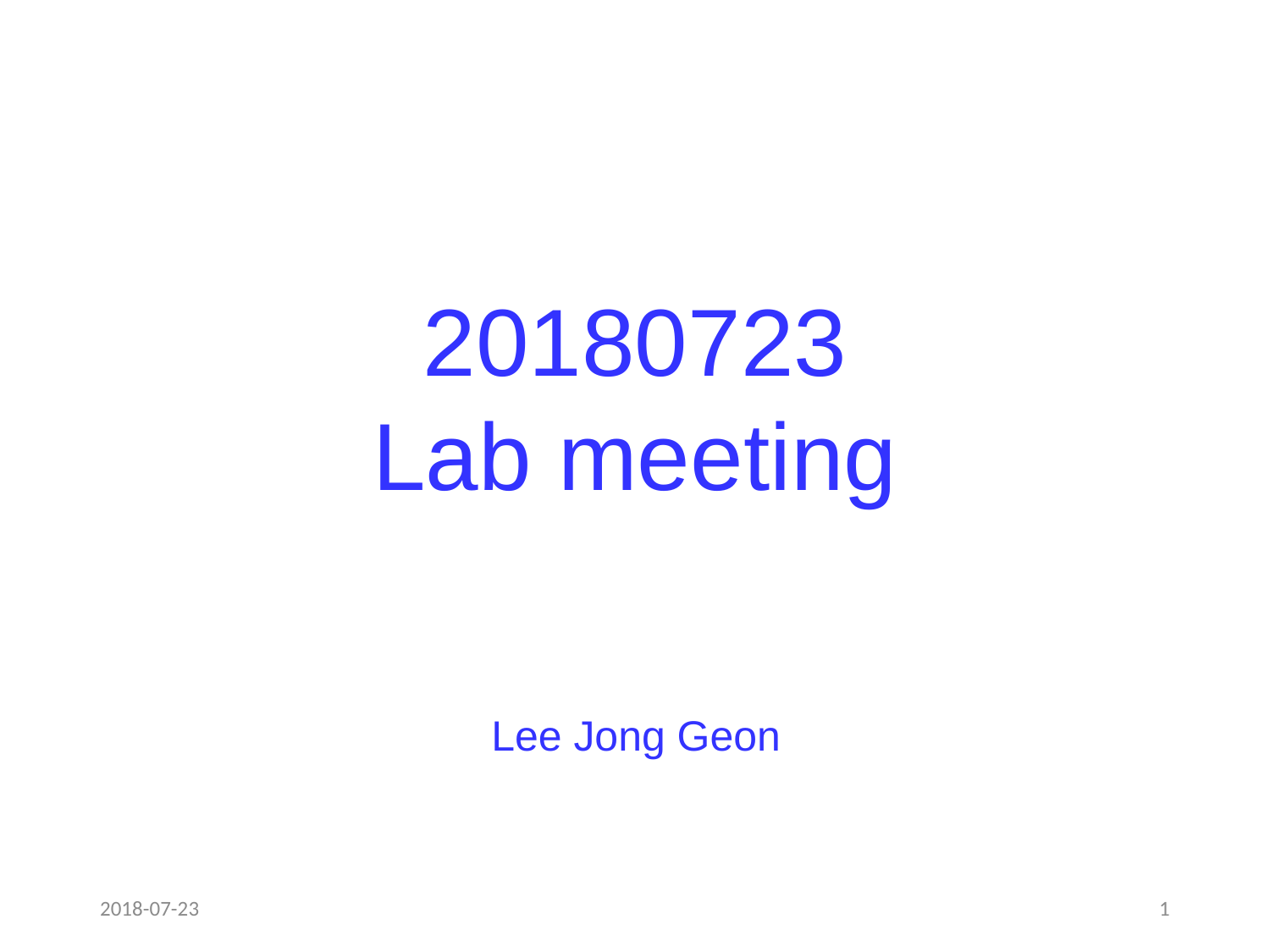

20180723
Lab meeting
Lee Jong Geon
2018-07-23
1